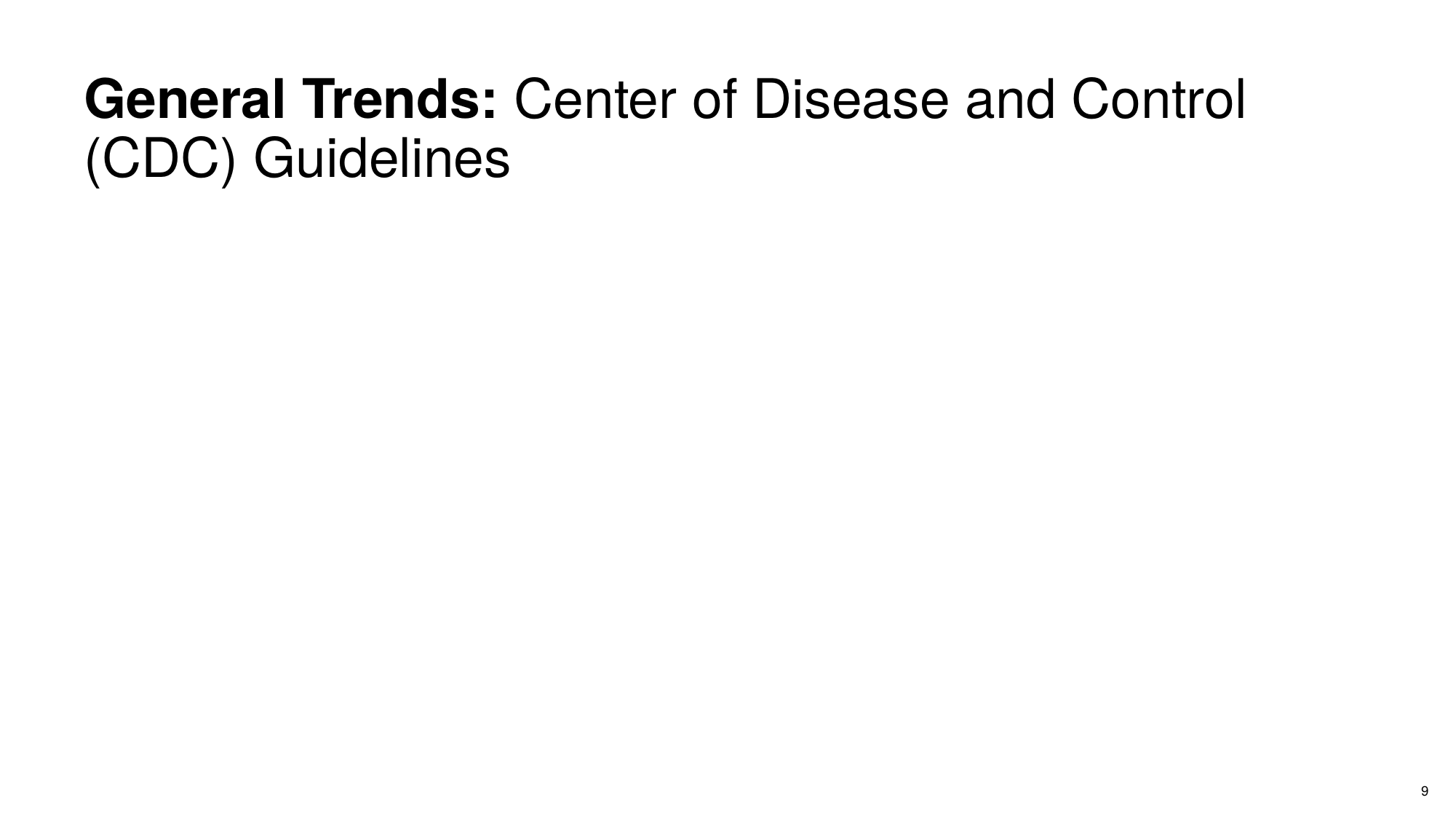

# General Trends: Center of Disease and Control (CDC) Guidelines

9